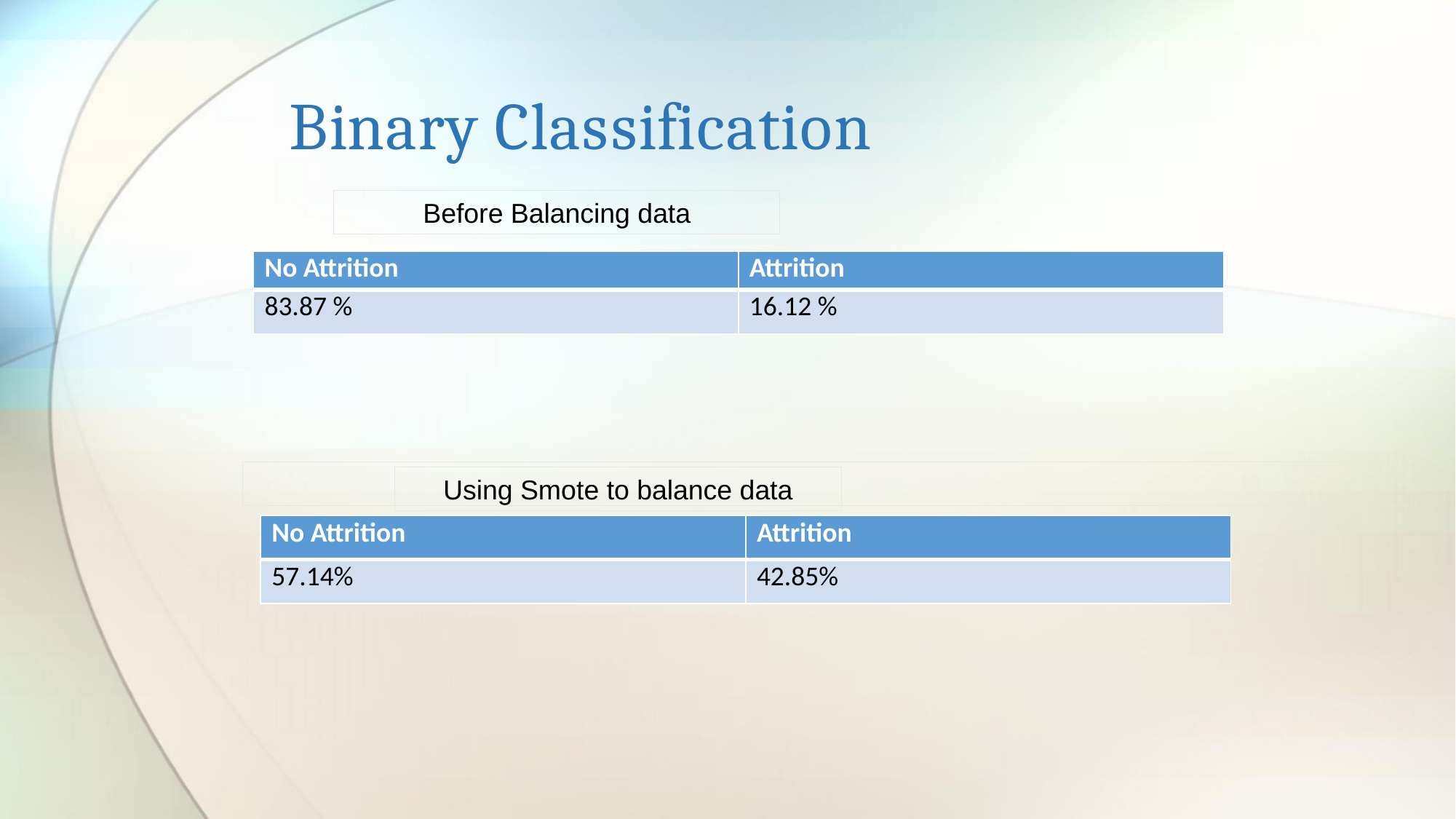

# Binary Classification
Before Balancing data

| No Attrition | Attrition |
| --- | --- |
| 83.87 % | 16.12 % |

Using Smote to balance data
| No Attrition | Attrition |
| --- | --- |
| 57.14% | 42.85% |